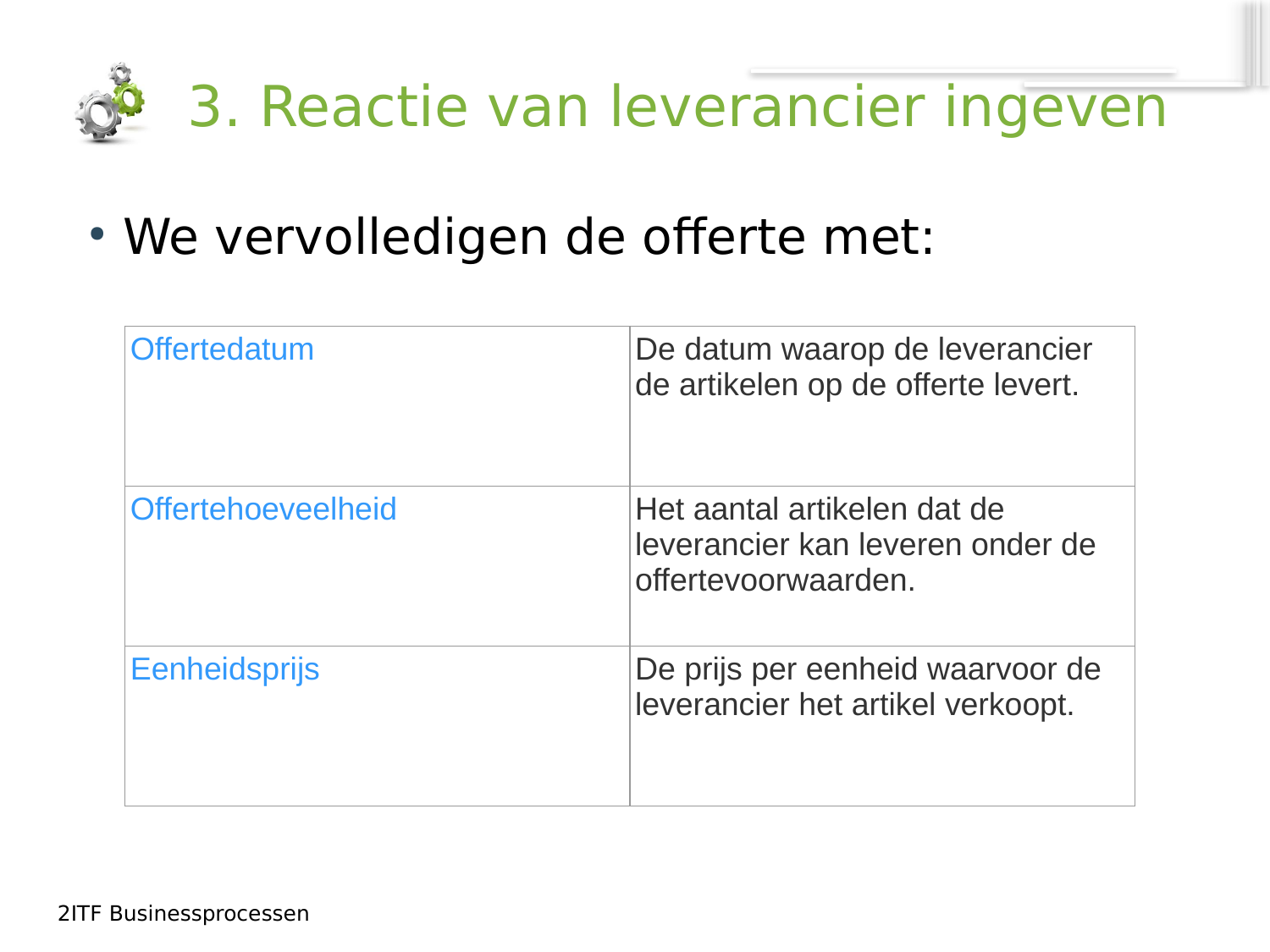

# 3. Reactie van leverancier ingeven
We vervolledigen de offerte met:

| Offertedatum | De datum waarop de leverancier de artikelen op de offerte levert. |
| --- | --- |
| Offertehoeveelheid | Het aantal artikelen dat de leverancier kan leveren onder de offertevoorwaarden. |
| Eenheidsprijs | De prijs per eenheid waarvoor de leverancier het artikel verkoopt. |